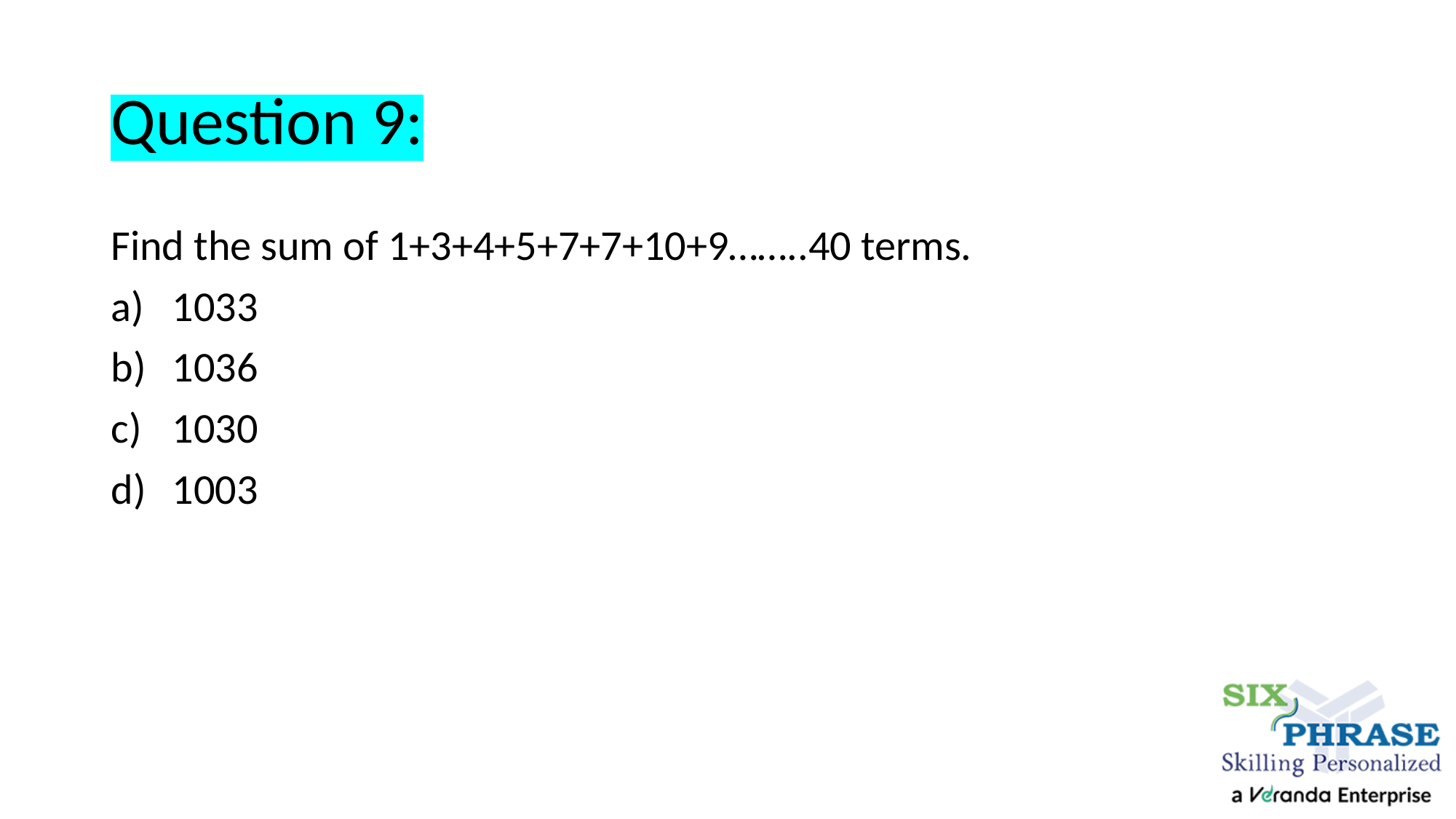

# Question 9:
Find the sum of 1+3+4+5+7+7+10+9……..40 terms.
1033
1036
1030
1003